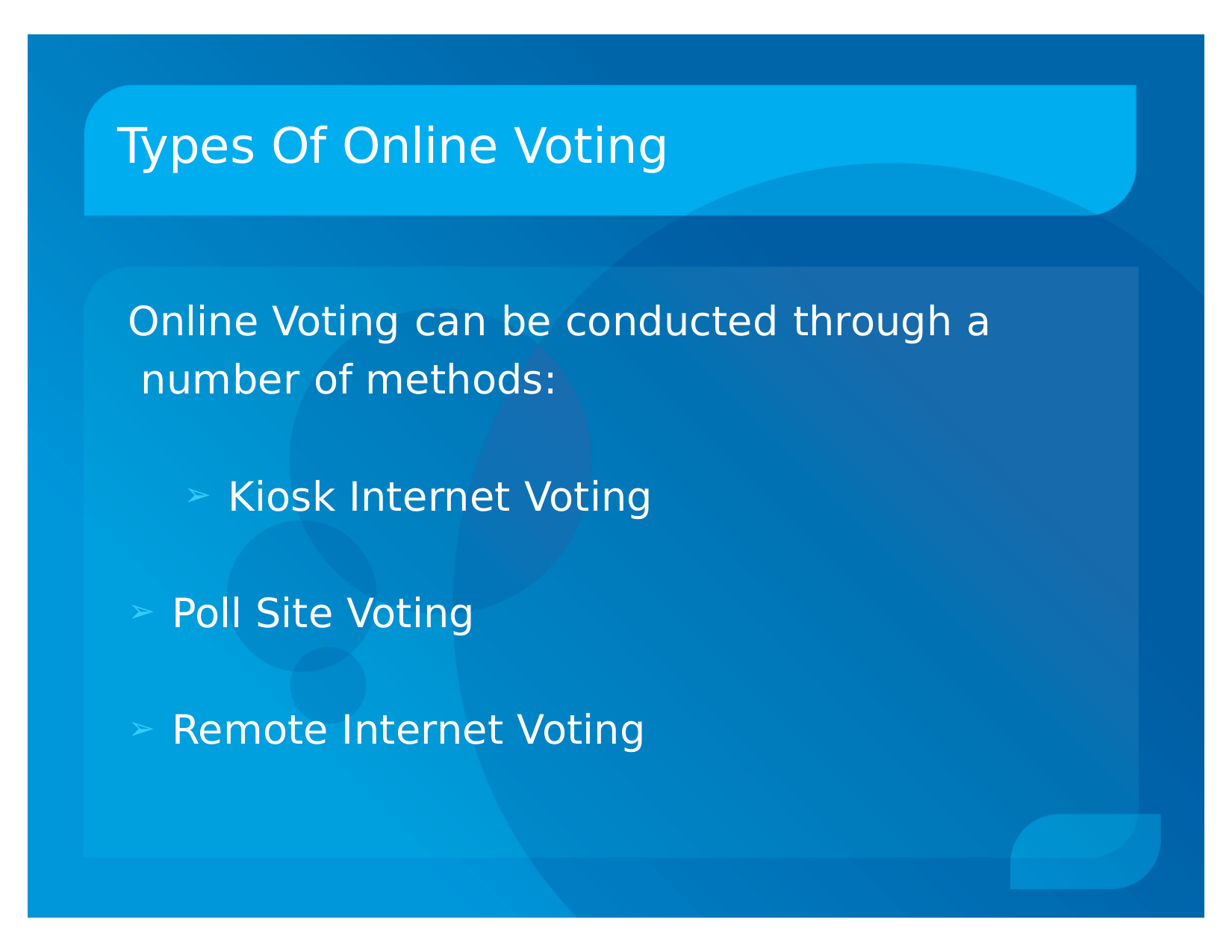

# Types Of Online Voting
Online Voting can be conducted through a  number of methods:

Kiosk Internet Voting

Poll Site Voting

Remote Internet Voting